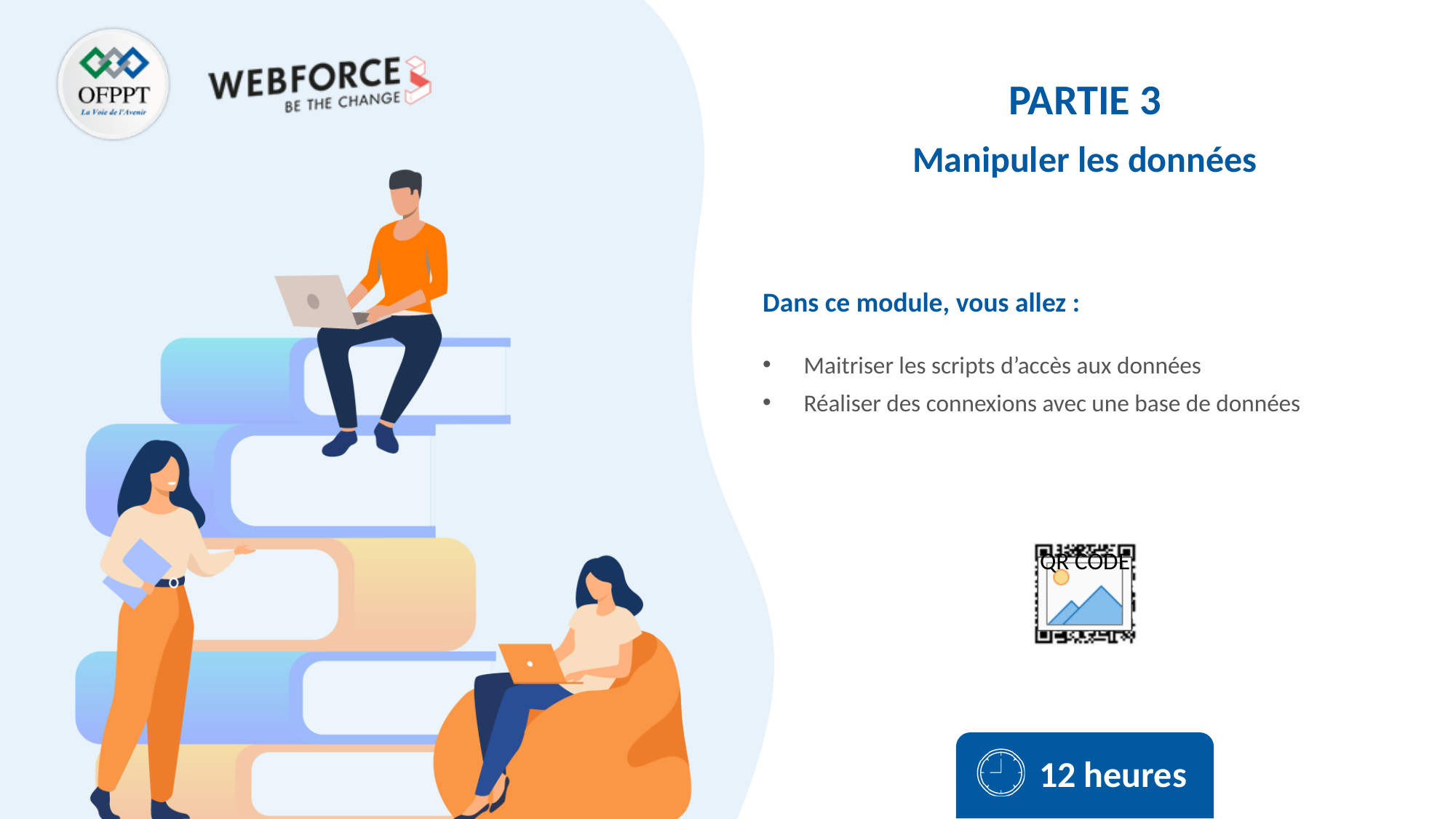

Manipuler les données
Maitriser les scripts d’accès aux données
Réaliser des connexions avec une base de données

12 heures